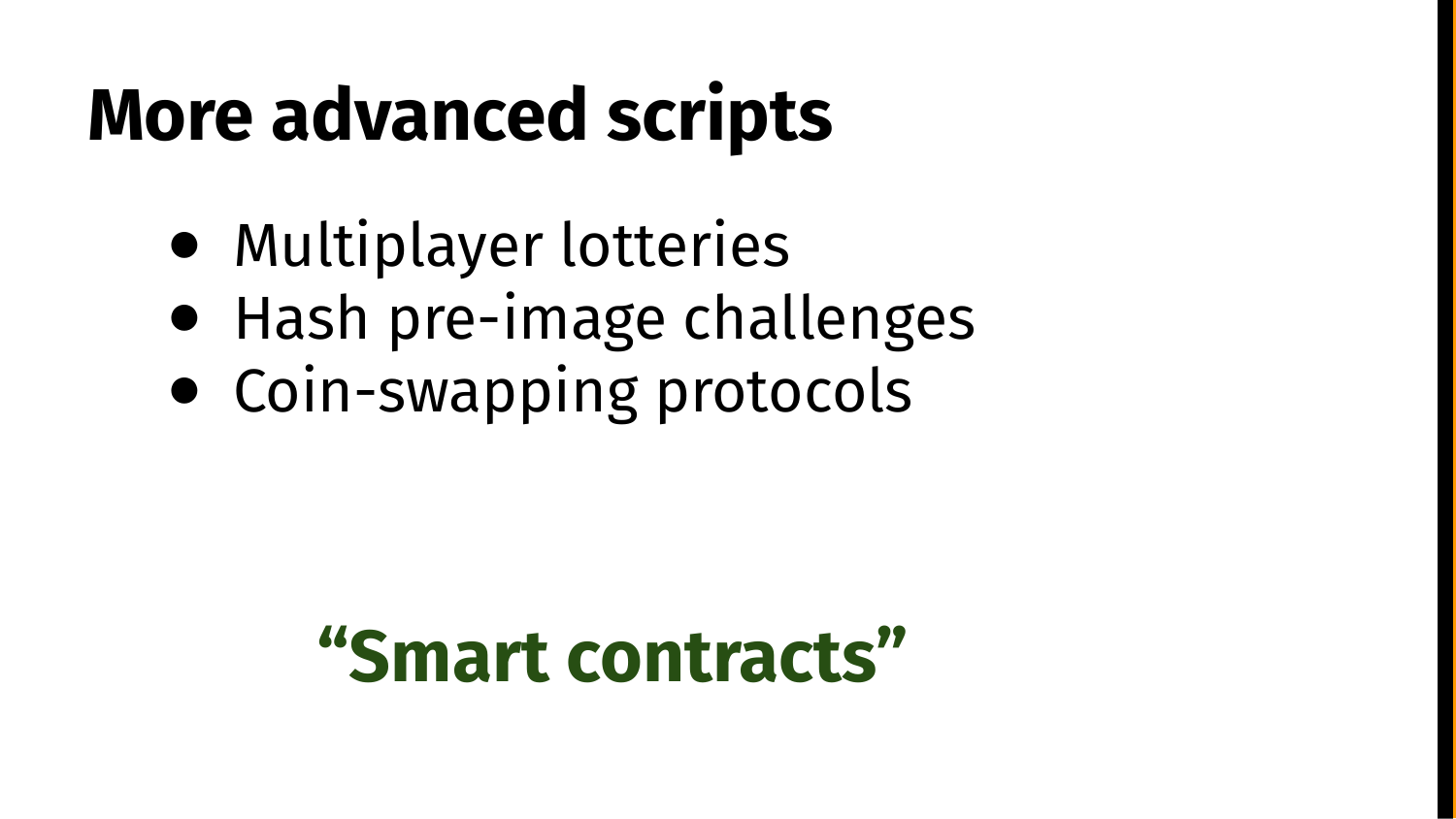

# More advanced scripts
Multiplayer lotteries
Hash pre-image challenges
Coin-swapping protocols
“Smart contracts”